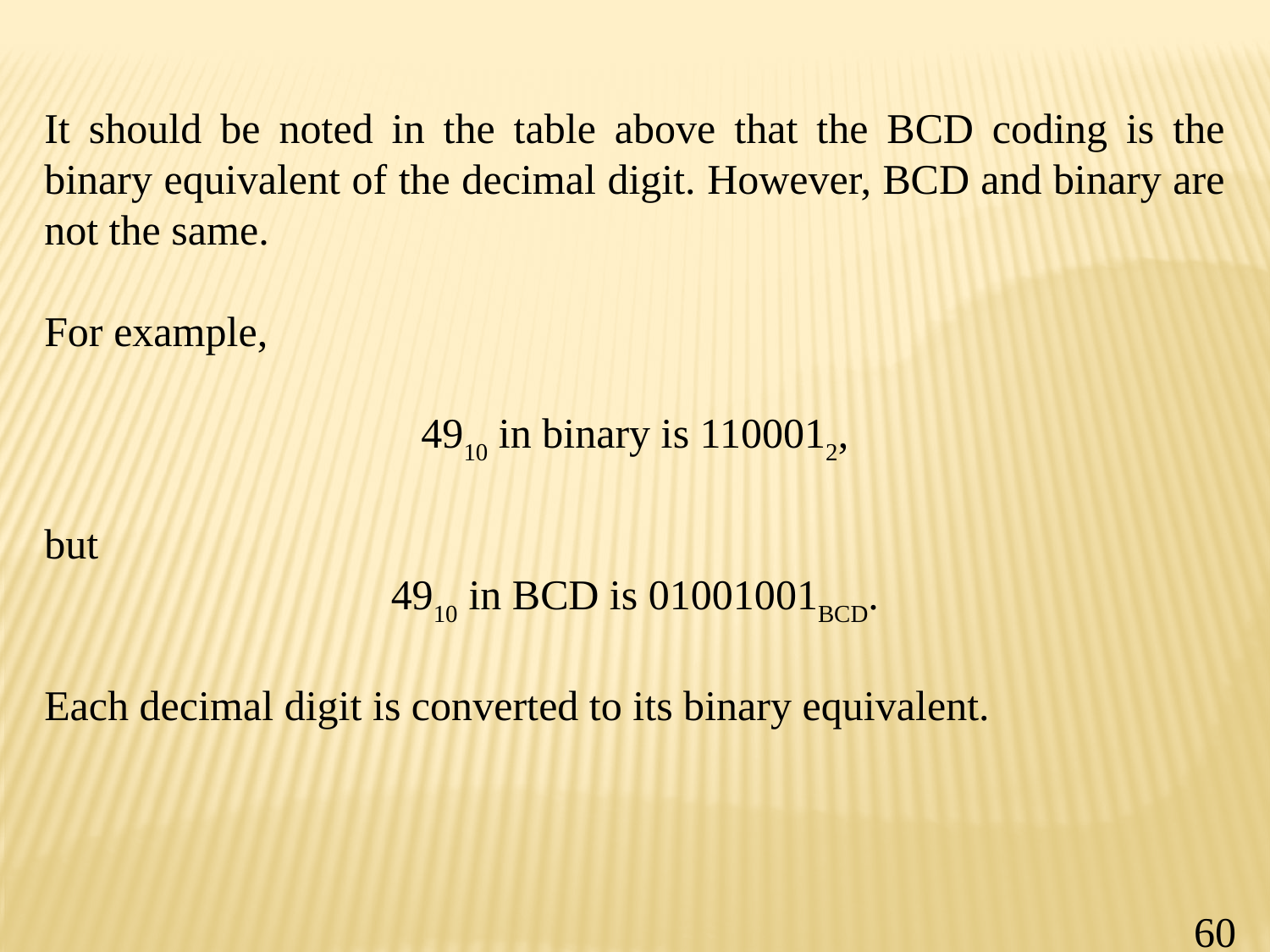

It should be noted in the table above that the BCD coding is the binary equivalent of the decimal digit. However, BCD and binary are not the same.

For example,

4910 in binary is 1100012,

but
4910 in BCD is 01001001BCD.

Each decimal digit is converted to its binary equivalent.

60